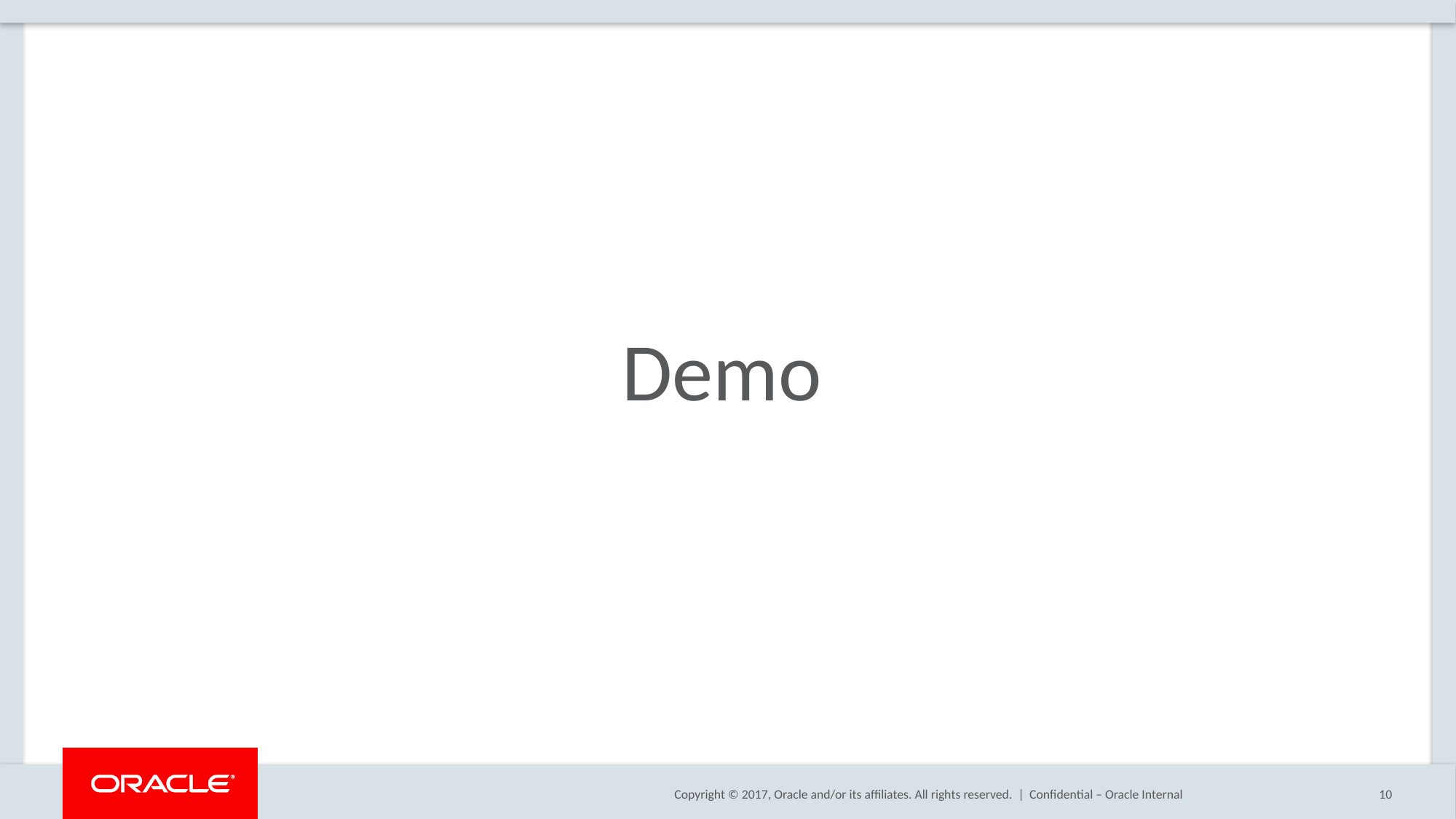

#
Demo
Confidential – Oracle Internal
10